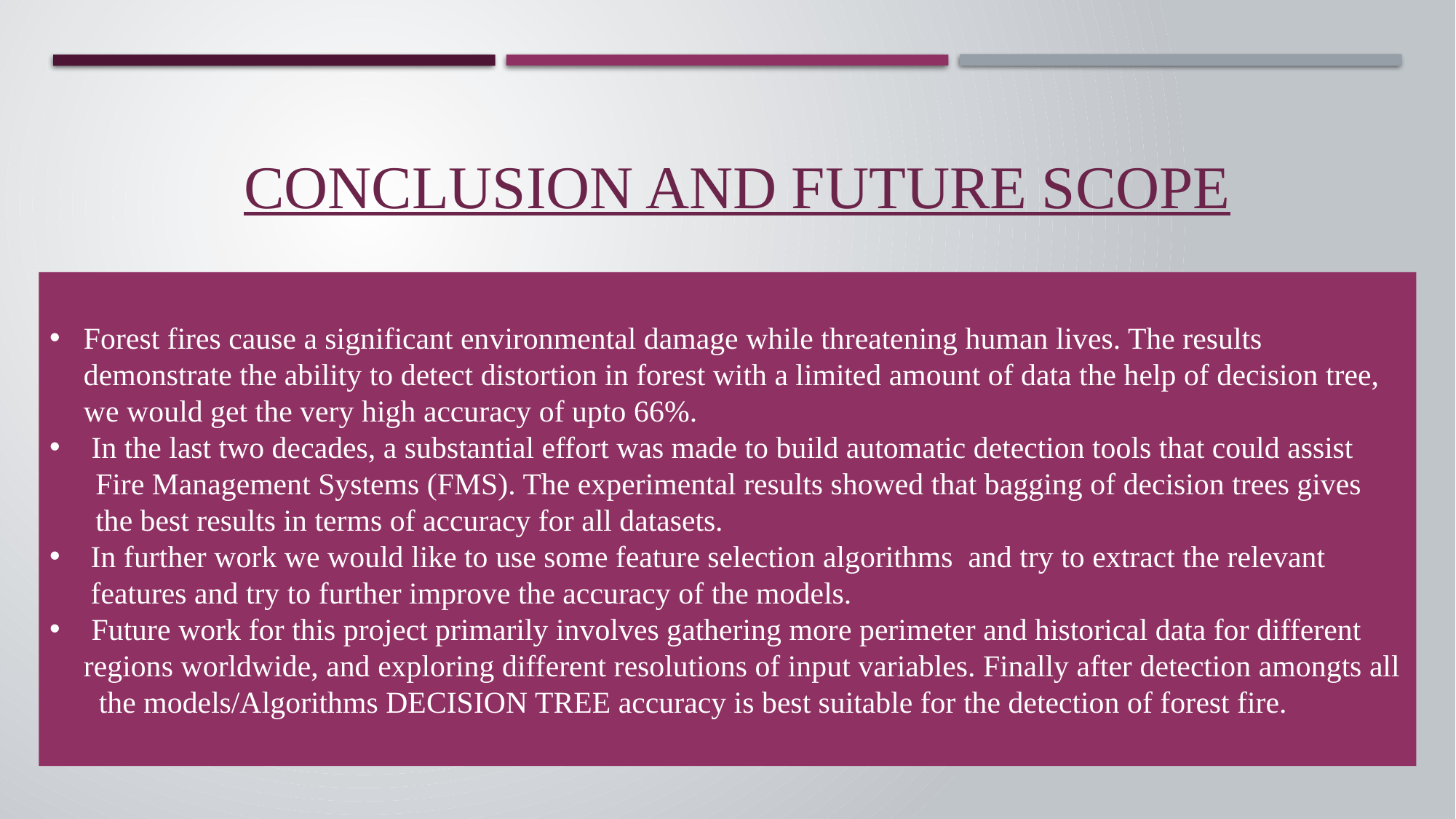

# Conclusion and Future Scope
Forest fires cause a significant environmental damage while threatening human lives. The results demonstrate the ability to detect distortion in forest with a limited amount of data the help of decision tree, we would get the very high accuracy of upto 66%.
 In the last two decades, a substantial effort was made to build automatic detection tools that could assist
      Fire Management Systems (FMS). The experimental results showed that bagging of decision trees gives
      the best results in terms of accuracy for all datasets.
In further work we would like to use some feature selection algorithms  and try to extract the relevant features and try to further improve the accuracy of the models.
 Future work for this project primarily involves gathering more perimeter and historical data for different     regions worldwide, and exploring different resolutions of input variables. Finally after detection amongts all   the models/Algorithms DECISION TREE accuracy is best suitable for the detection of forest fire.